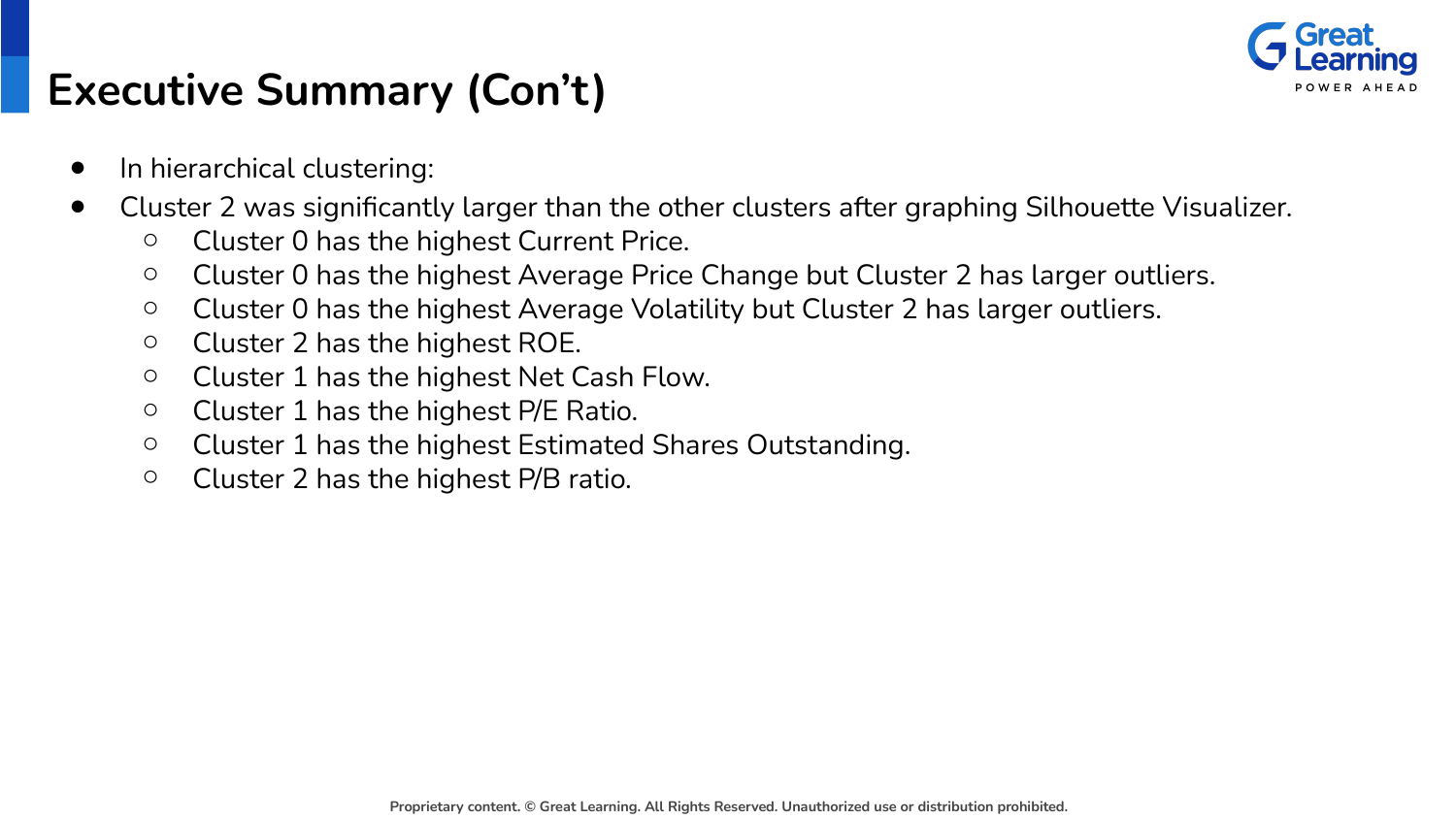

# Executive Summary (Con’t)
In hierarchical clustering:
Cluster 2 was significantly larger than the other clusters after graphing Silhouette Visualizer.
Cluster 0 has the highest Current Price.
Cluster 0 has the highest Average Price Change but Cluster 2 has larger outliers.
Cluster 0 has the highest Average Volatility but Cluster 2 has larger outliers.
Cluster 2 has the highest ROE.
Cluster 1 has the highest Net Cash Flow.
Cluster 1 has the highest P/E Ratio.
Cluster 1 has the highest Estimated Shares Outstanding.
Cluster 2 has the highest P/B ratio.